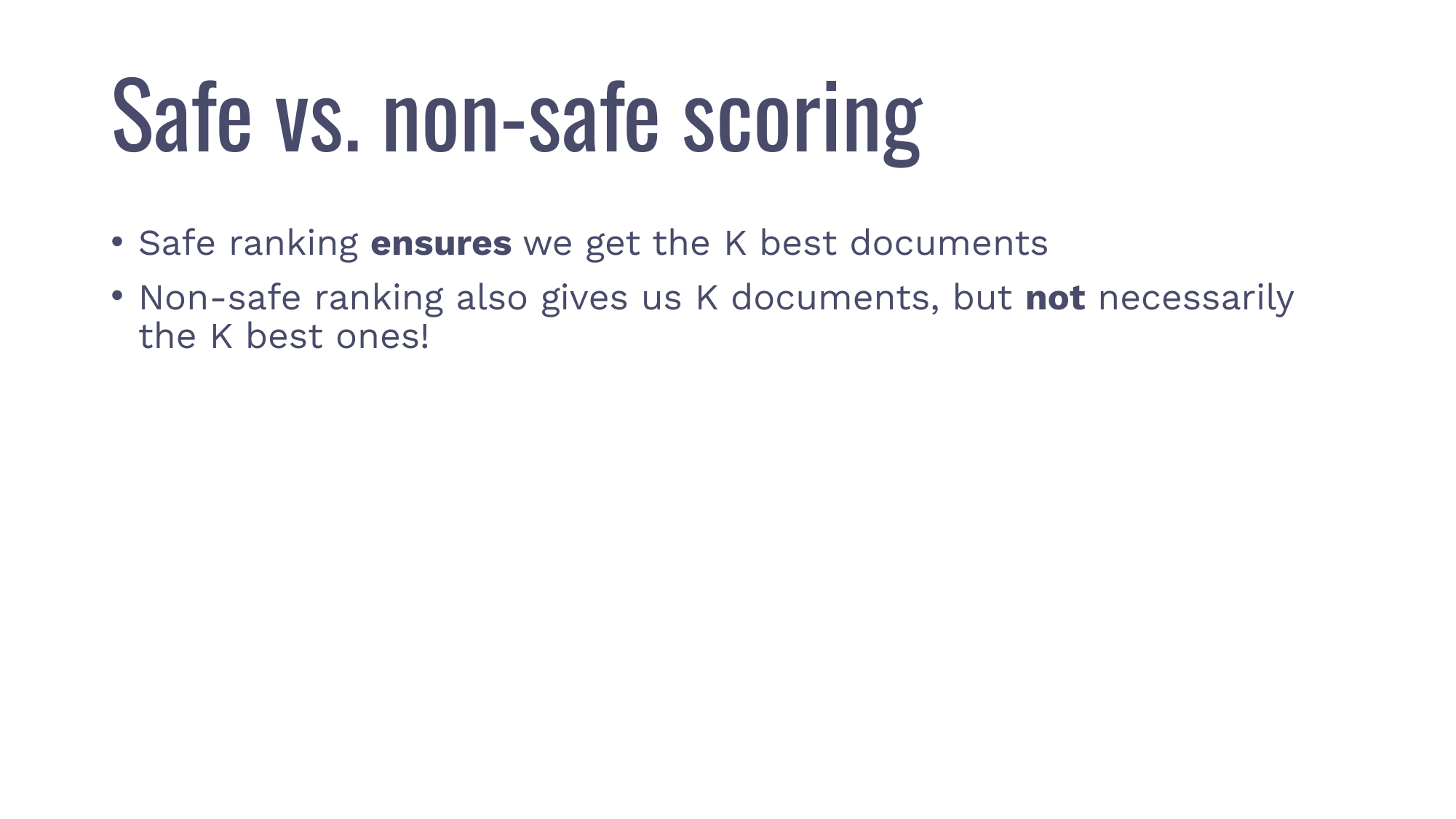

# Safe vs. non-safe scoring
Safe ranking ensures we get the K best documents
Non-safe ranking also gives us K documents, but not necessarily the K best ones!